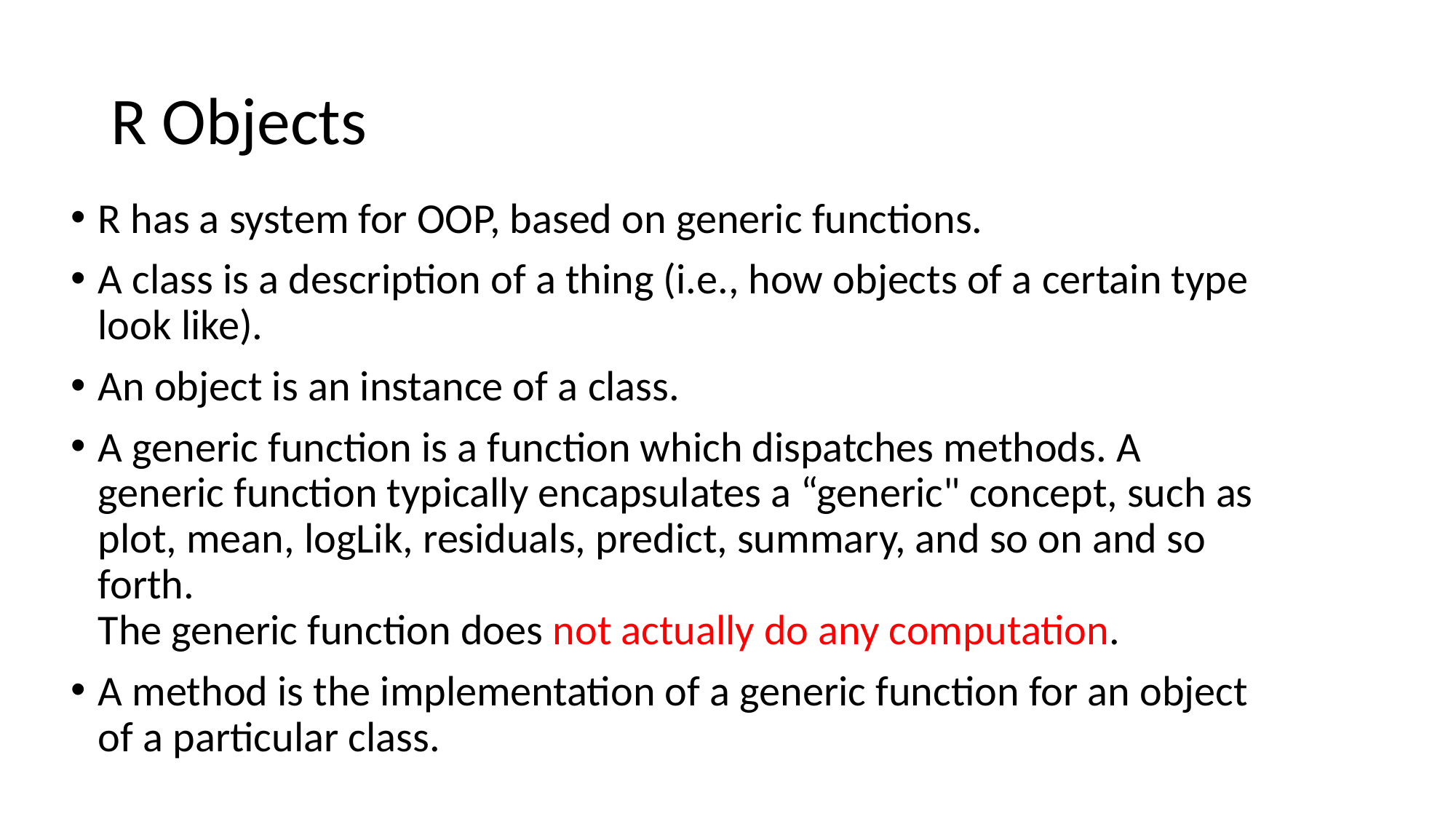

# R Objects
R has a system for OOP, based on generic functions.
A class is a description of a thing (i.e., how objects of a certain type look like).
An object is an instance of a class.
A generic function is a function which dispatches methods. A generic function typically encapsulates a “generic" concept, such as plot, mean, logLik, residuals, predict, summary, and so on and so forth.
The generic function does not actually do any computation.
A method is the implementation of a generic function for an object of a particular class.